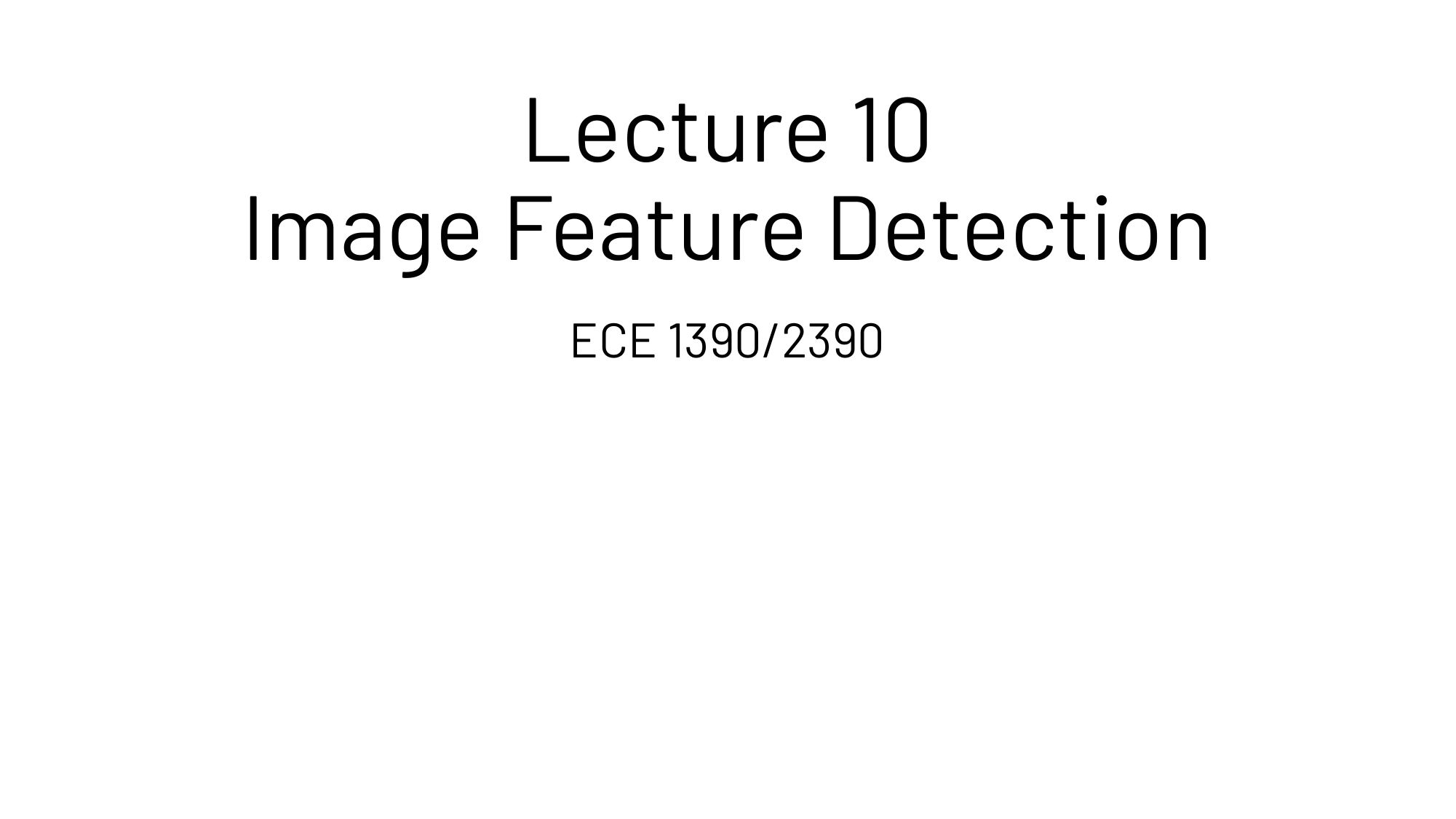

# Lecture 10 Image Feature Detection
ECE 1390/2390